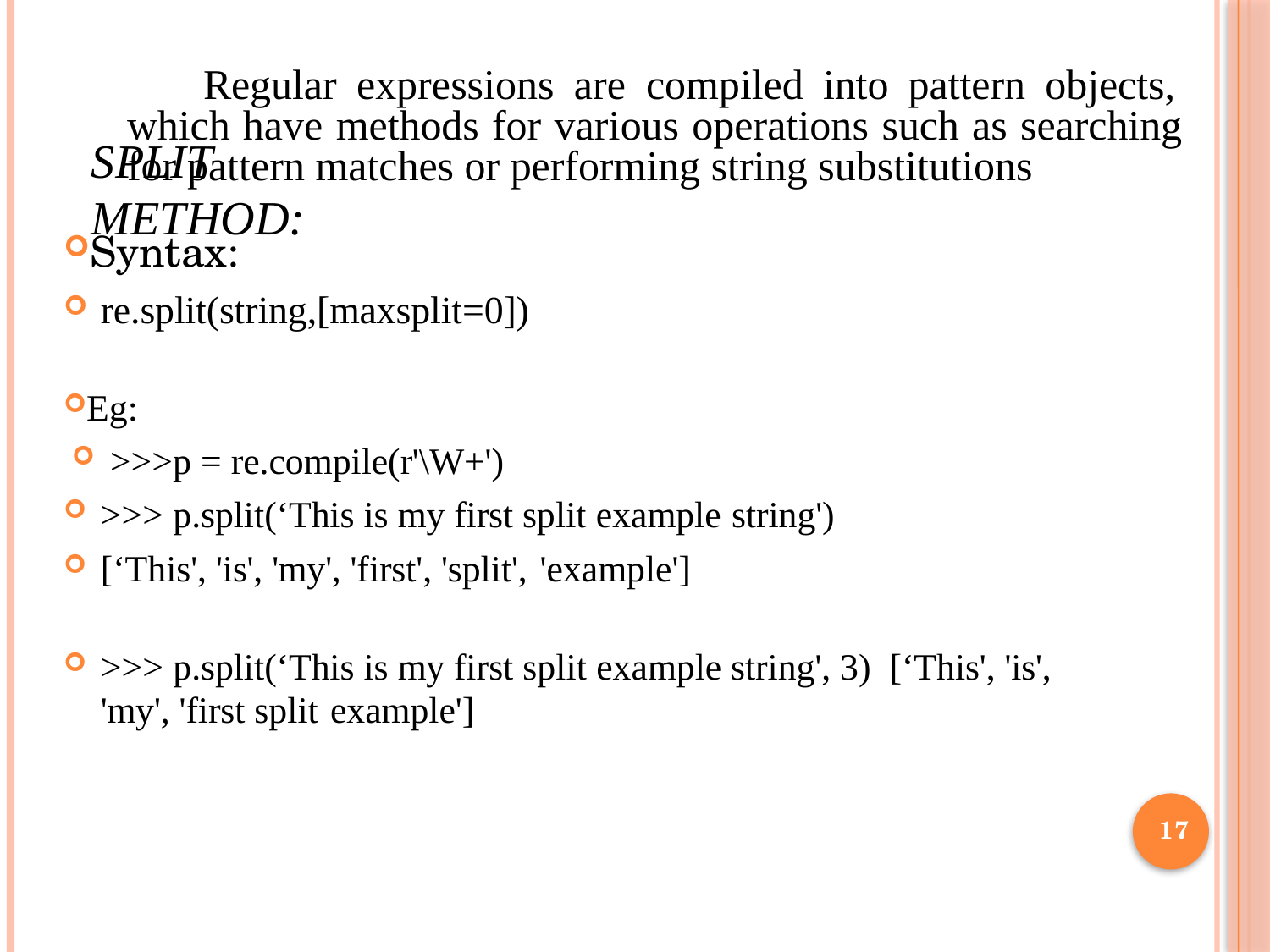

Regular expressions are compiled into pattern objects,  which have methods for various operations such as searching  for pattern matches or performing string substitutions
# Split Method:
Syntax:
re.split(string,[maxsplit=0])

Eg:
>>>p = re.compile(r'\W+')
>>> p.split(‘This is my first split example string')
[‘This', 'is', 'my', 'first', 'split', 'example']

>>> p.split(‘This is my first split example string', 3)  [‘This', 'is', 'my', 'first split example']
17